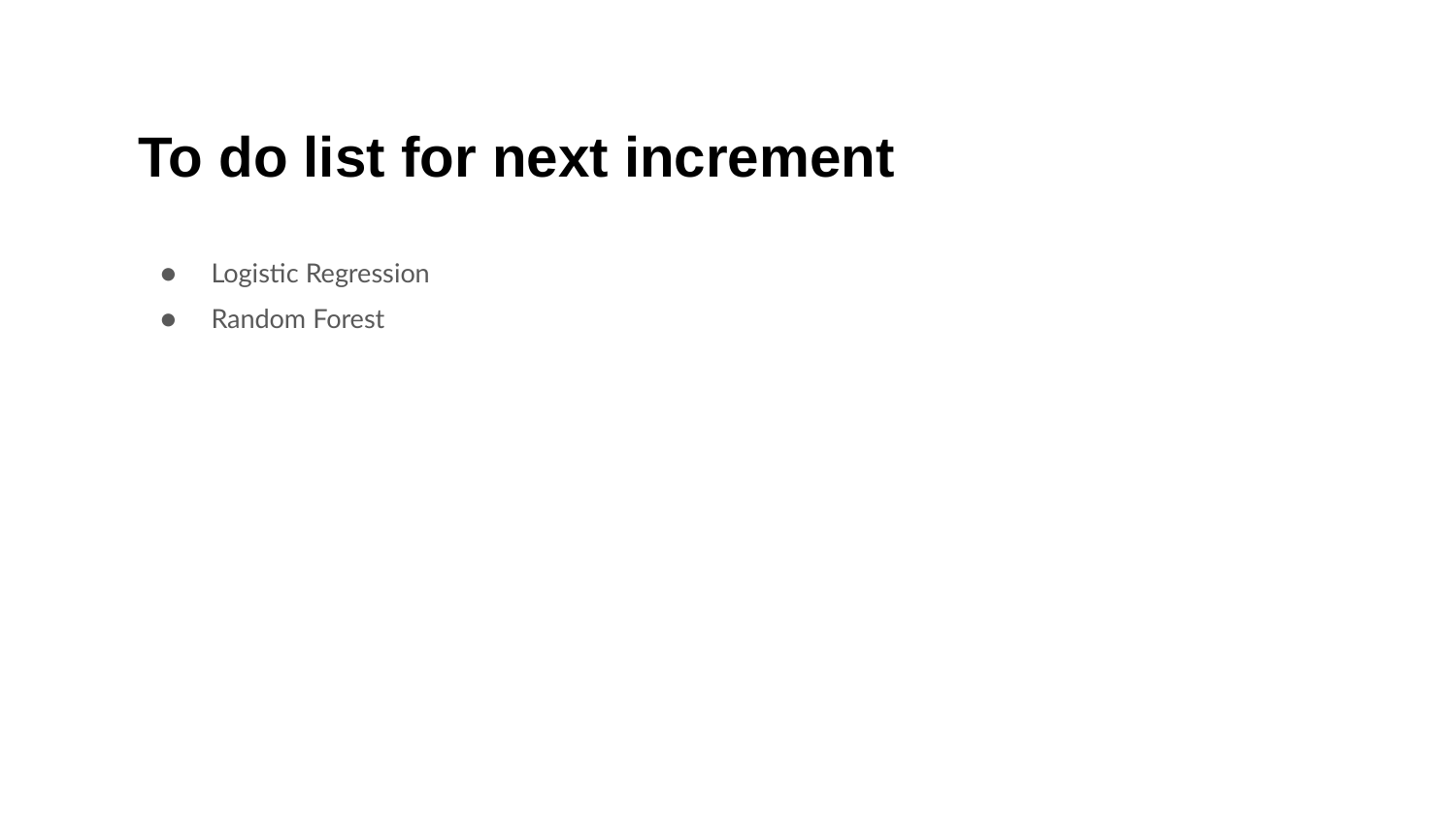

# To do list for next increment
Logistic Regression
Random Forest